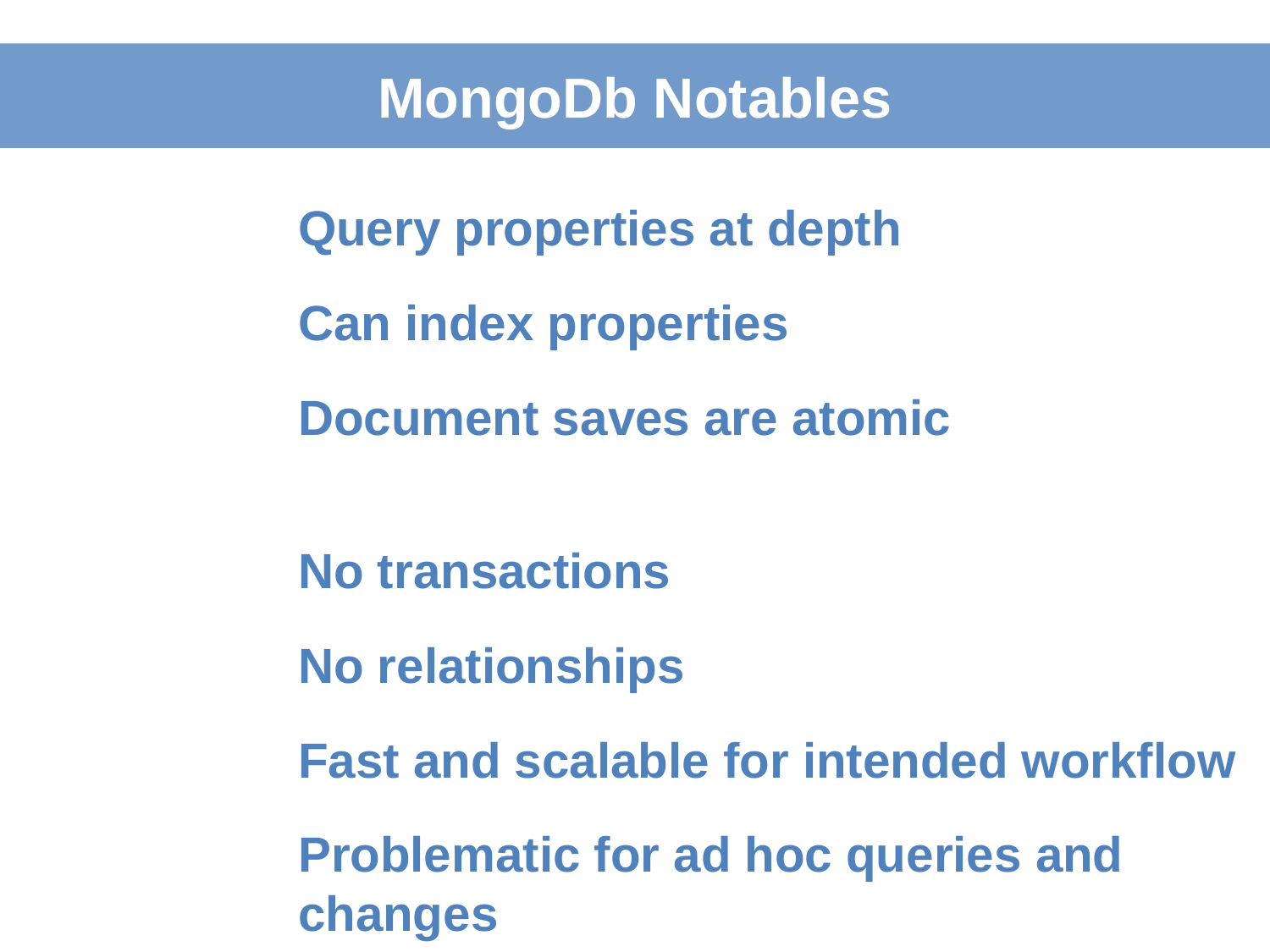

# MongoDb Notables
Query properties at depth
Can index properties
Document saves are atomic
No transactions
No relationships
Fast and scalable for intended workflow
Problematic for ad hoc queries and changes